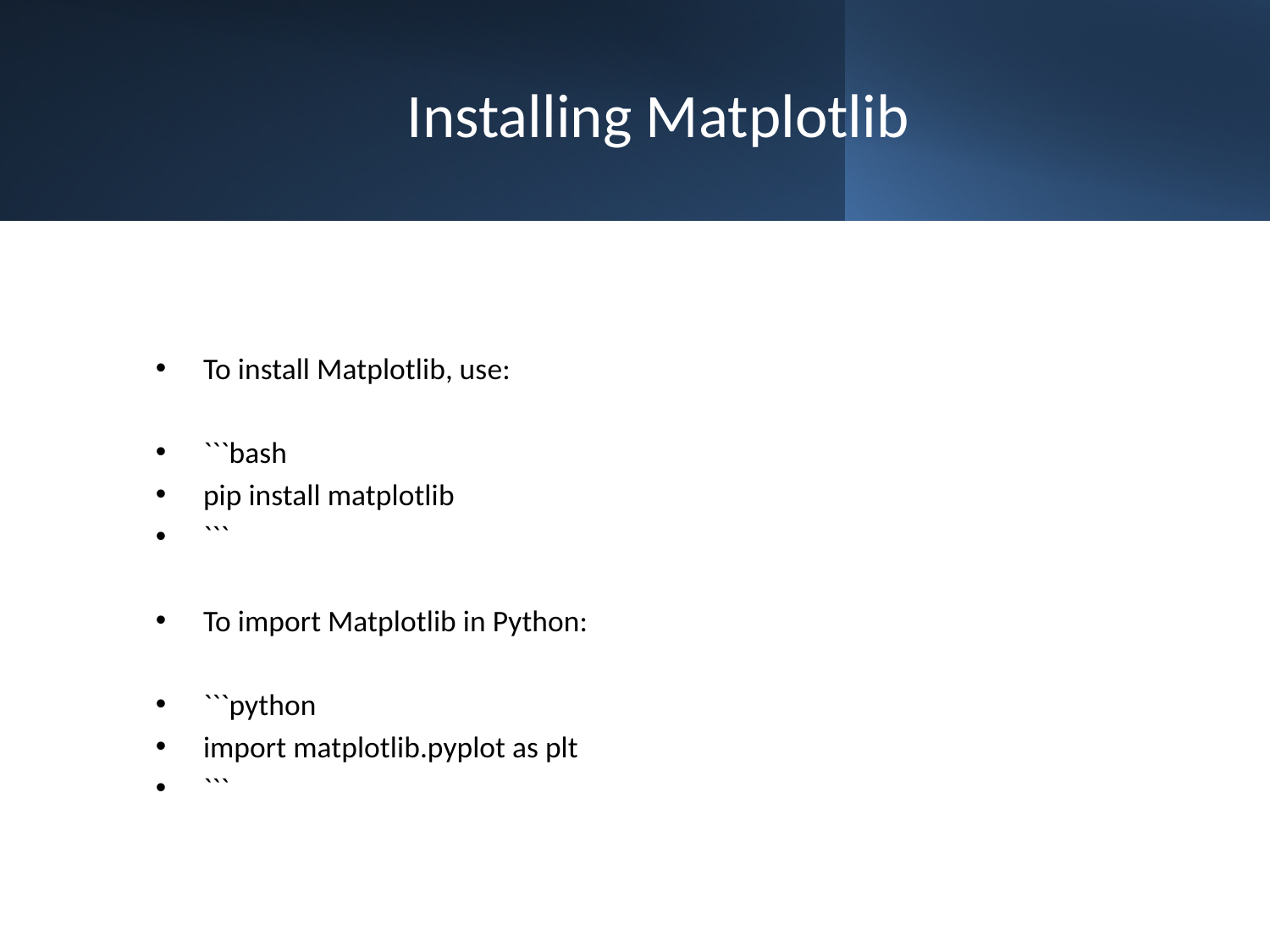

# Installing Matplotlib
To install Matplotlib, use:

```bash
pip install matplotlib
```

To import Matplotlib in Python:

```python
import matplotlib.pyplot as plt
```